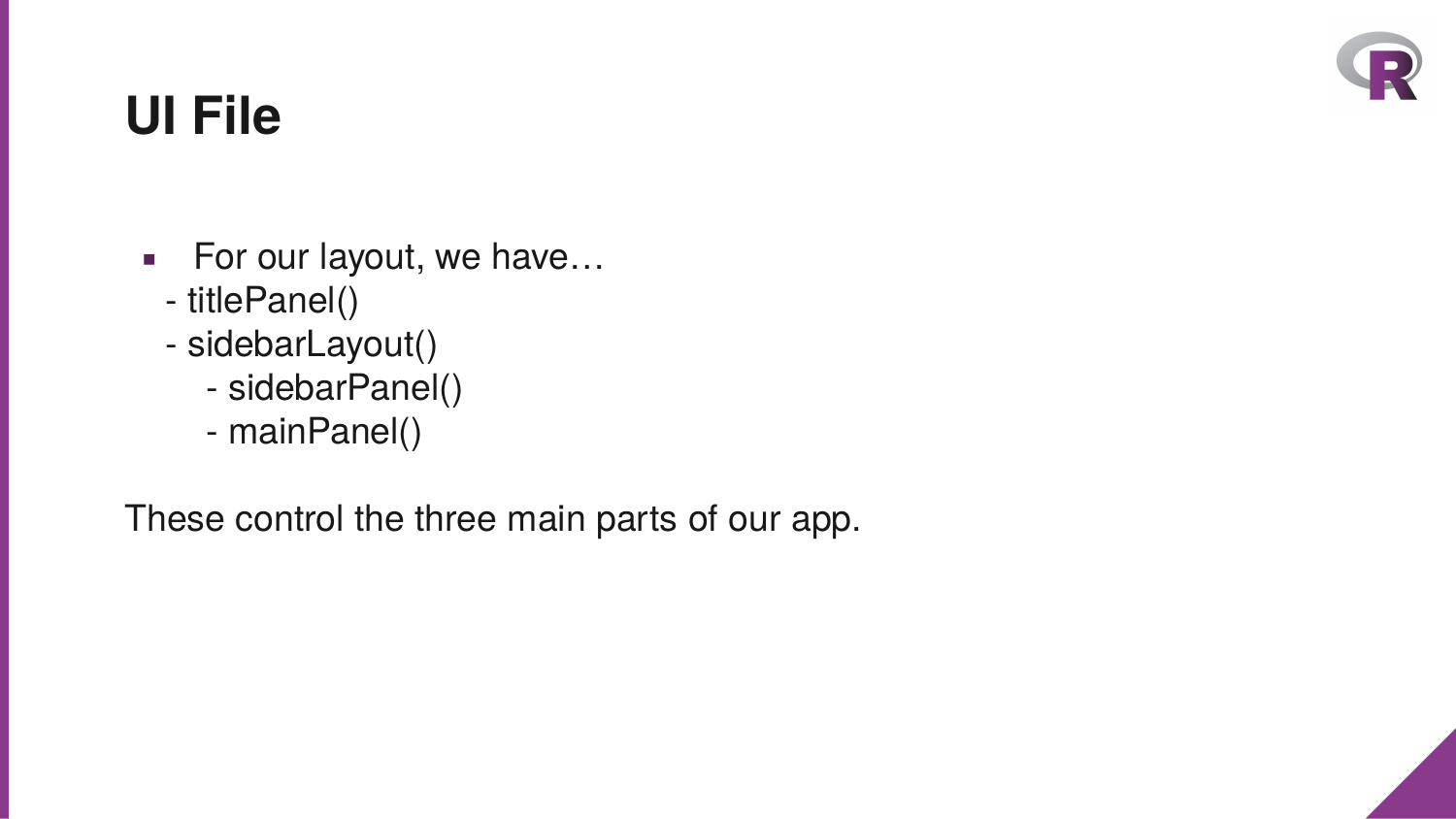

# UI File
For our layout, we have…
    - titlePanel()
    - sidebarLayout()
        - sidebarPanel()
        - mainPanel()

These control the three main parts of our app.